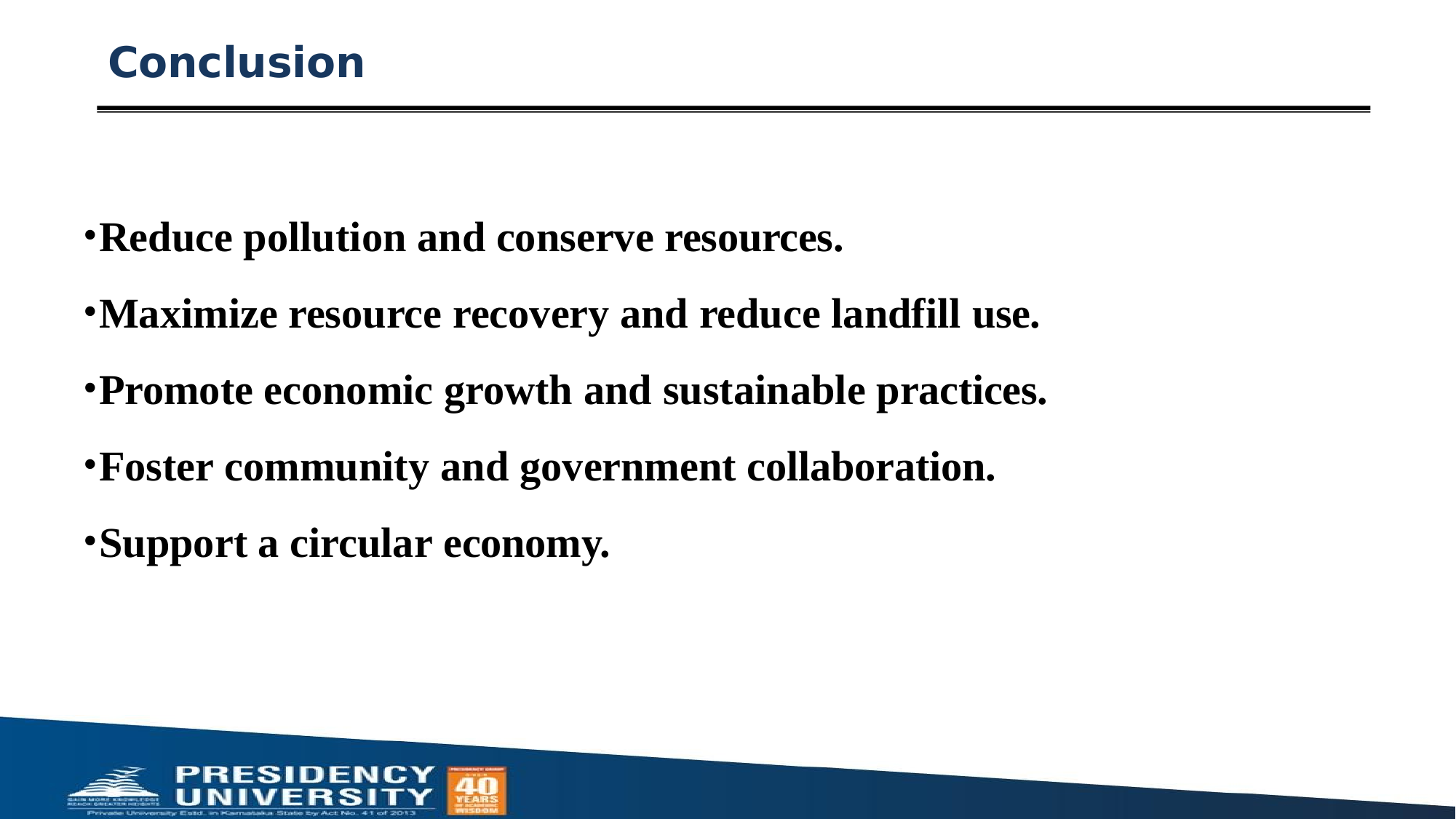

# Conclusion
Reduce pollution and conserve resources.
Maximize resource recovery and reduce landfill use.
Promote economic growth and sustainable practices.
Foster community and government collaboration.
Support a circular economy.